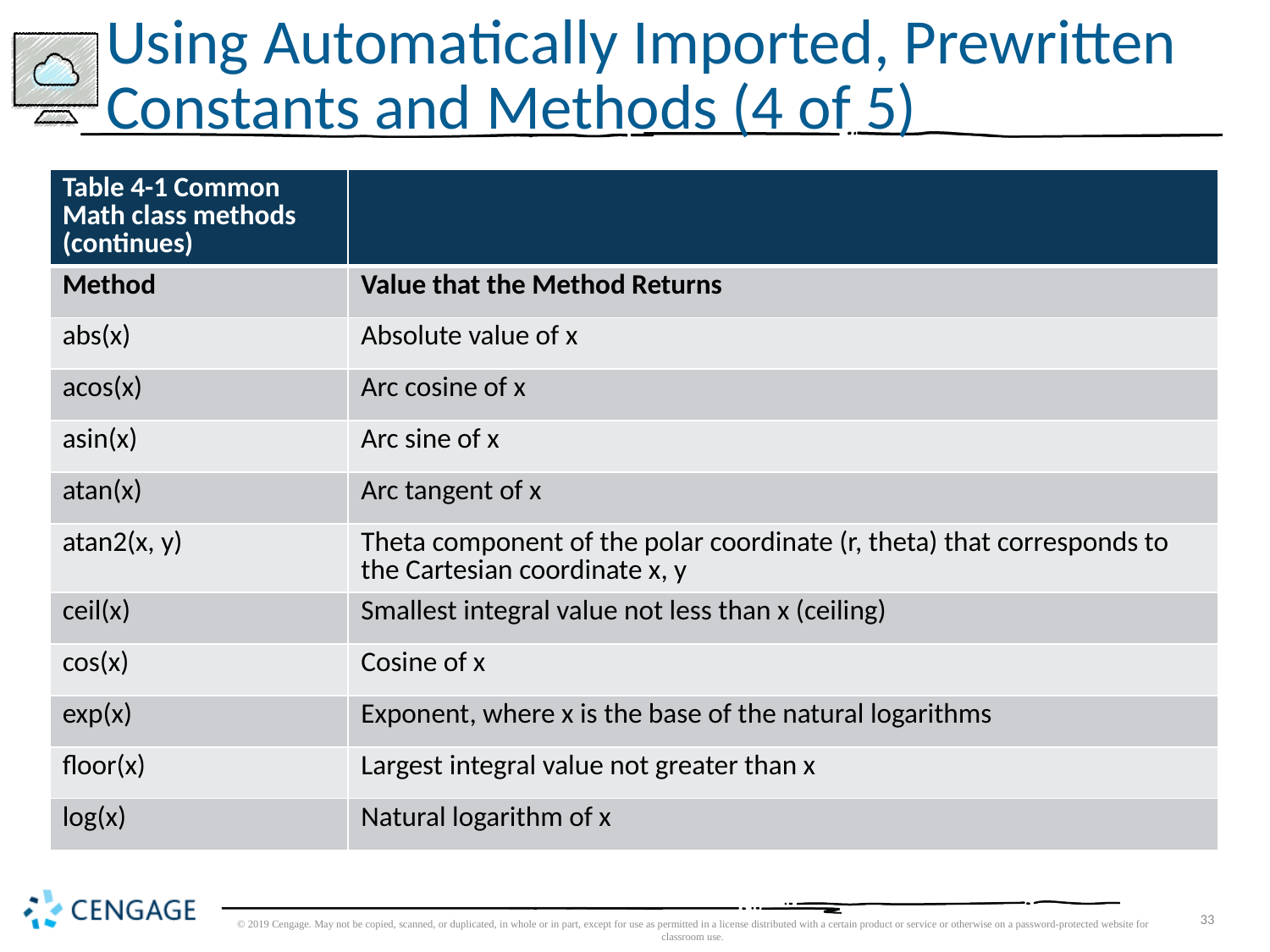

# Using Automatically Imported, Prewritten Constants and Methods (4 of 5)
| Table 4-1 Common Math class methods (continues) |  |
| --- | --- |
| Method | Value that the Method Returns |
| abs(x) | Absolute value of x |
| acos(x) | Arc cosine of x |
| asin(x) | Arc sine of x |
| atan(x) | Arc tangent of x |
| atan2(x, y) | Theta component of the polar coordinate (r, theta) that corresponds to the Cartesian coordinate x, y |
| ceil(x) | Smallest integral value not less than x (ceiling) |
| cos(x) | Cosine of x |
| exp(x) | Exponent, where x is the base of the natural logarithms |
| floor(x) | Largest integral value not greater than x |
| log(x) | Natural logarithm of x |
© 2019 Cengage. May not be copied, scanned, or duplicated, in whole or in part, except for use as permitted in a license distributed with a certain product or service or otherwise on a password-protected website for classroom use.